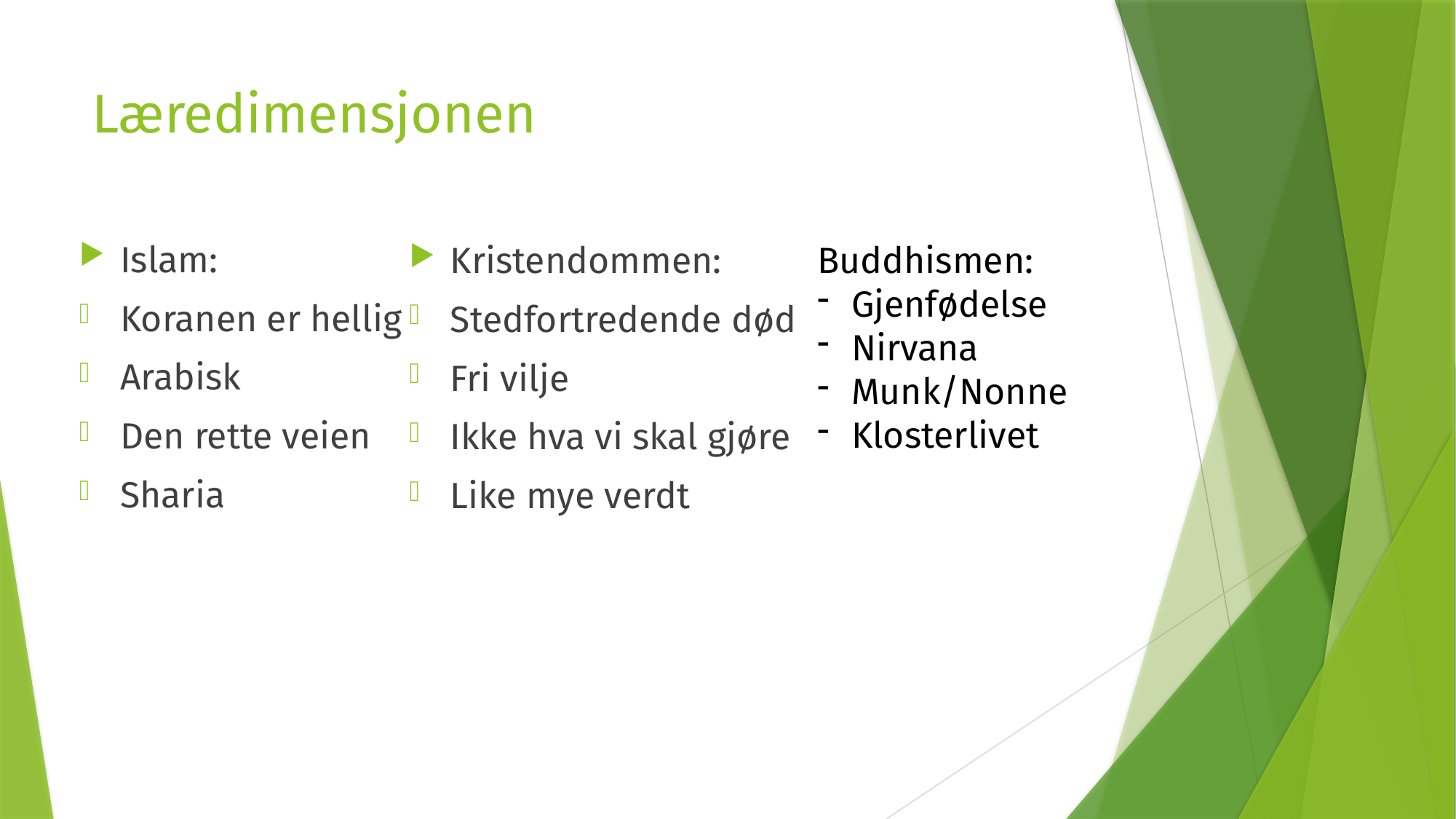

# Læredimensjonen
Islam:
Koranen er hellig
Arabisk
Den rette veien
Sharia
Kristendommen:
Stedfortredende død
Fri vilje
Ikke hva vi skal gjøre
Like mye verdt
Buddhismen:
Gjenfødelse
Nirvana
Munk/Nonne
Klosterlivet